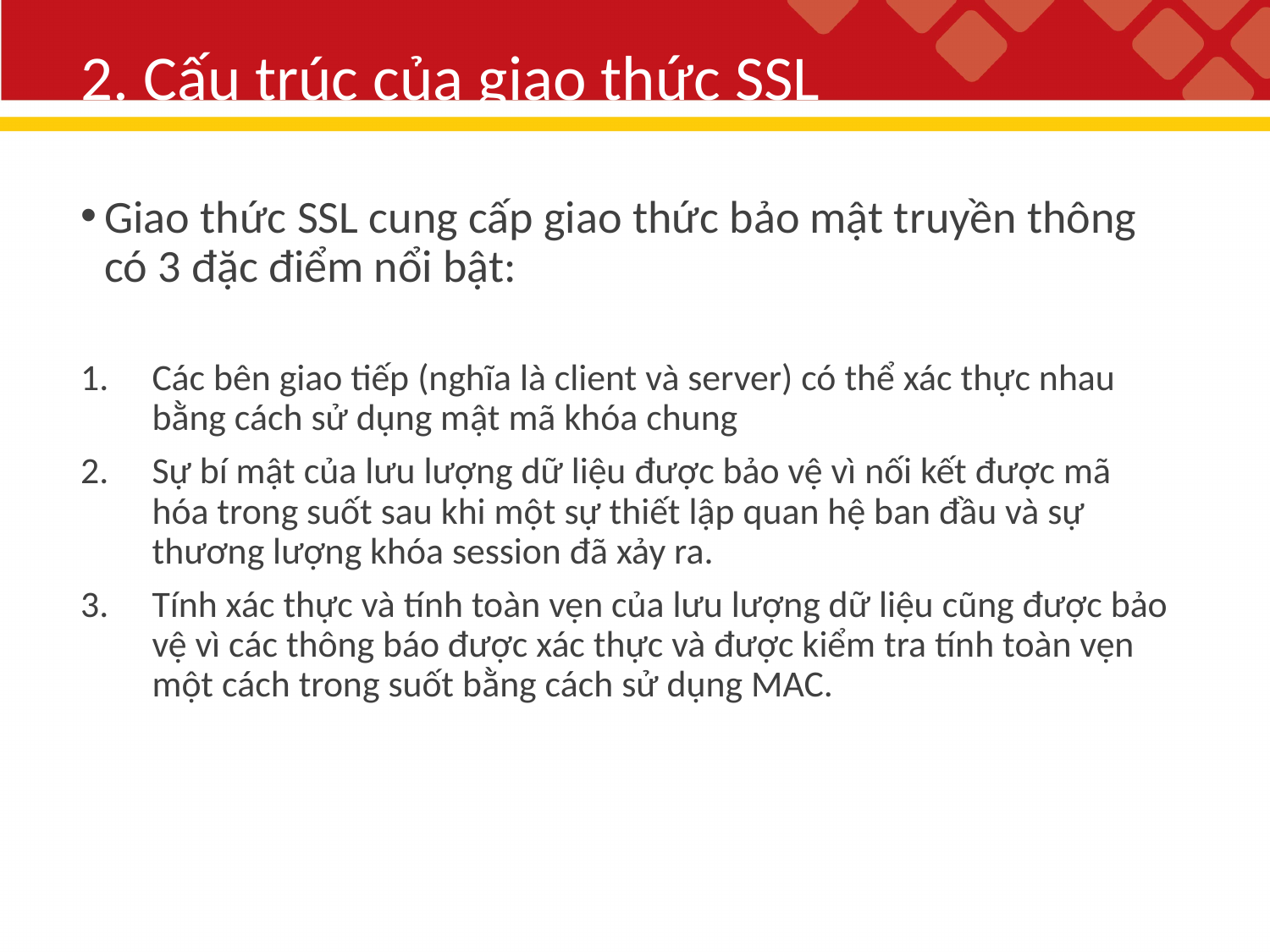

# 2. Cấu trúc của giao thức SSL
Giao thức SSL cung cấp giao thức bảo mật truyền thông có 3 đặc điểm nổi bật:

Các bên giao tiếp (nghĩa là client và server) có thể xác thực nhau bằng cách sử dụng mật mã khóa chung
Sự bí mật của lưu lượng dữ liệu được bảo vệ vì nối kết được mã hóa trong suốt sau khi một sự thiết lập quan hệ ban đầu và sự thương lượng khóa session đã xảy ra.
Tính xác thực và tính toàn vẹn của lưu lượng dữ liệu cũng được bảo vệ vì các thông báo được xác thực và được kiểm tra tính toàn vẹn một cách trong suốt bằng cách sử dụng MAC.